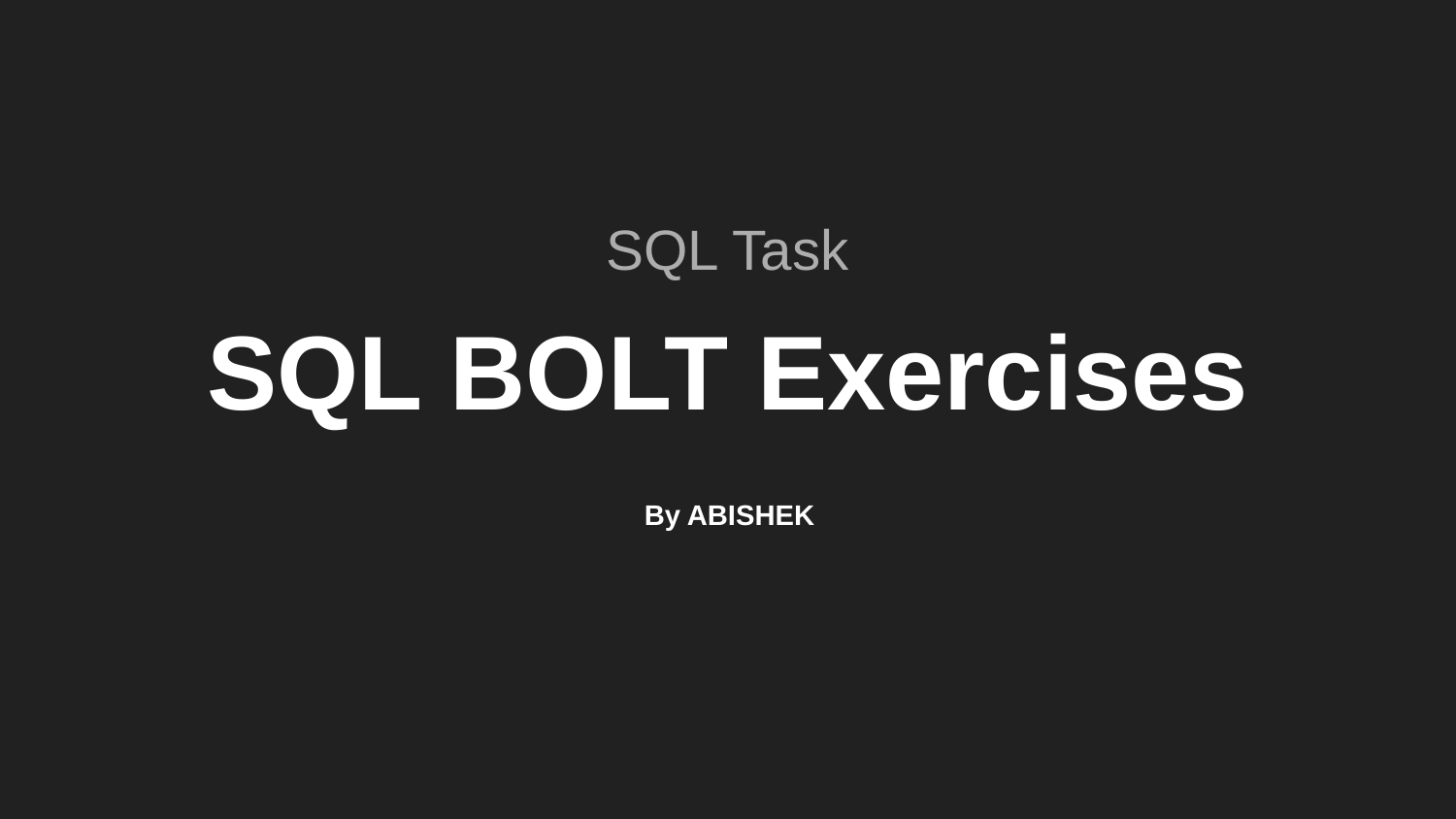

SQL Task
# SQL BOLT Exercises
By ABISHEK